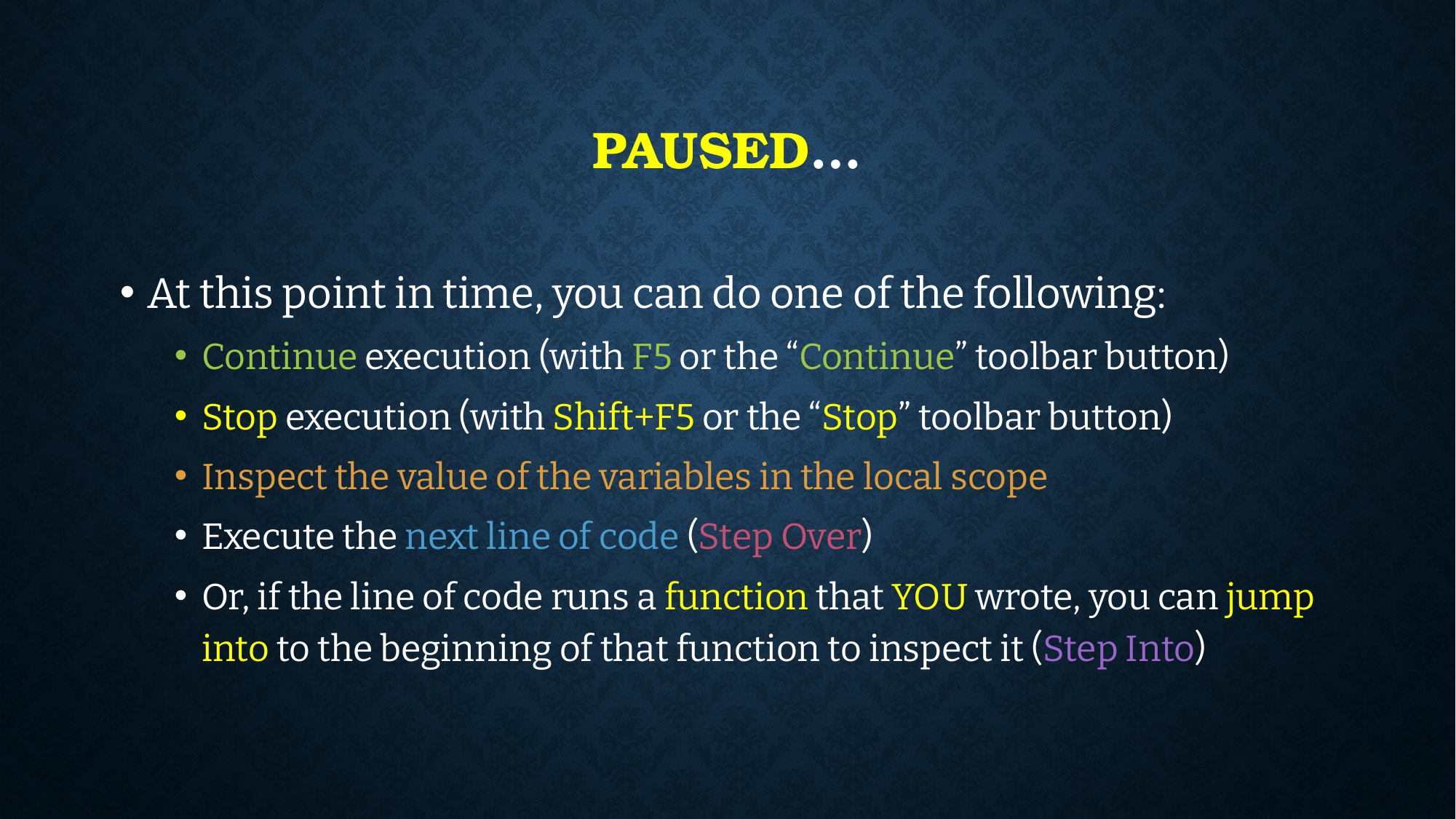

# PauseD…
At this point in time, you can do one of the following:
Continue execution (with F5 or the “Continue” toolbar button)
Stop execution (with Shift+F5 or the “Stop” toolbar button)
Inspect the value of the variables in the local scope
Execute the next line of code (Step Over)
Or, if the line of code runs a function that YOU wrote, you can jump into to the beginning of that function to inspect it (Step Into)